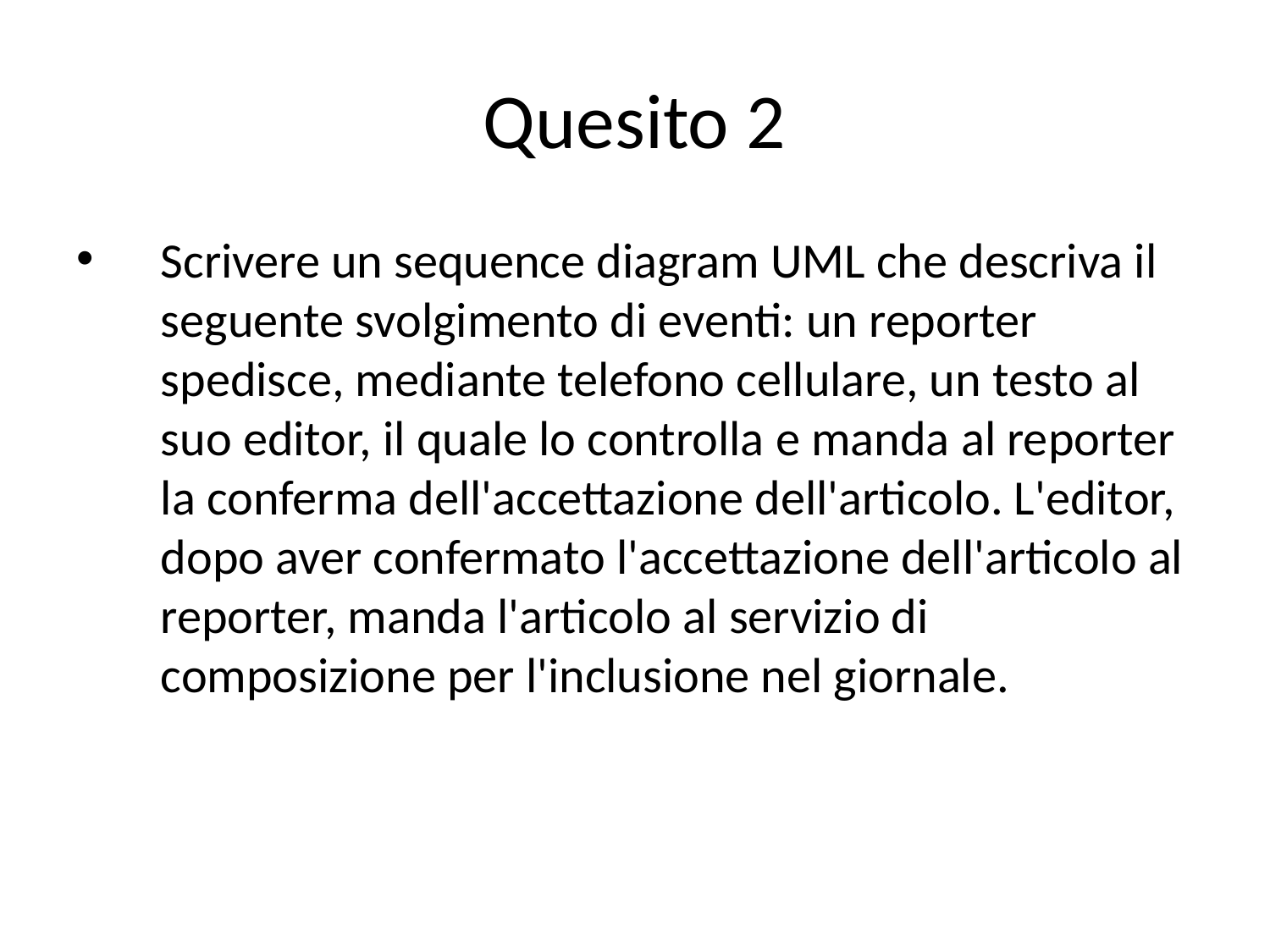

# Quesito 2
Scrivere un sequence diagram UML che descriva il seguente svolgimento di eventi: un reporter spedisce, mediante telefono cellulare, un testo al suo editor, il quale lo controlla e manda al reporter la conferma dell'accettazione dell'articolo. L'editor, dopo aver confermato l'accettazione dell'articolo al reporter, manda l'articolo al servizio di composizione per l'inclusione nel giornale.